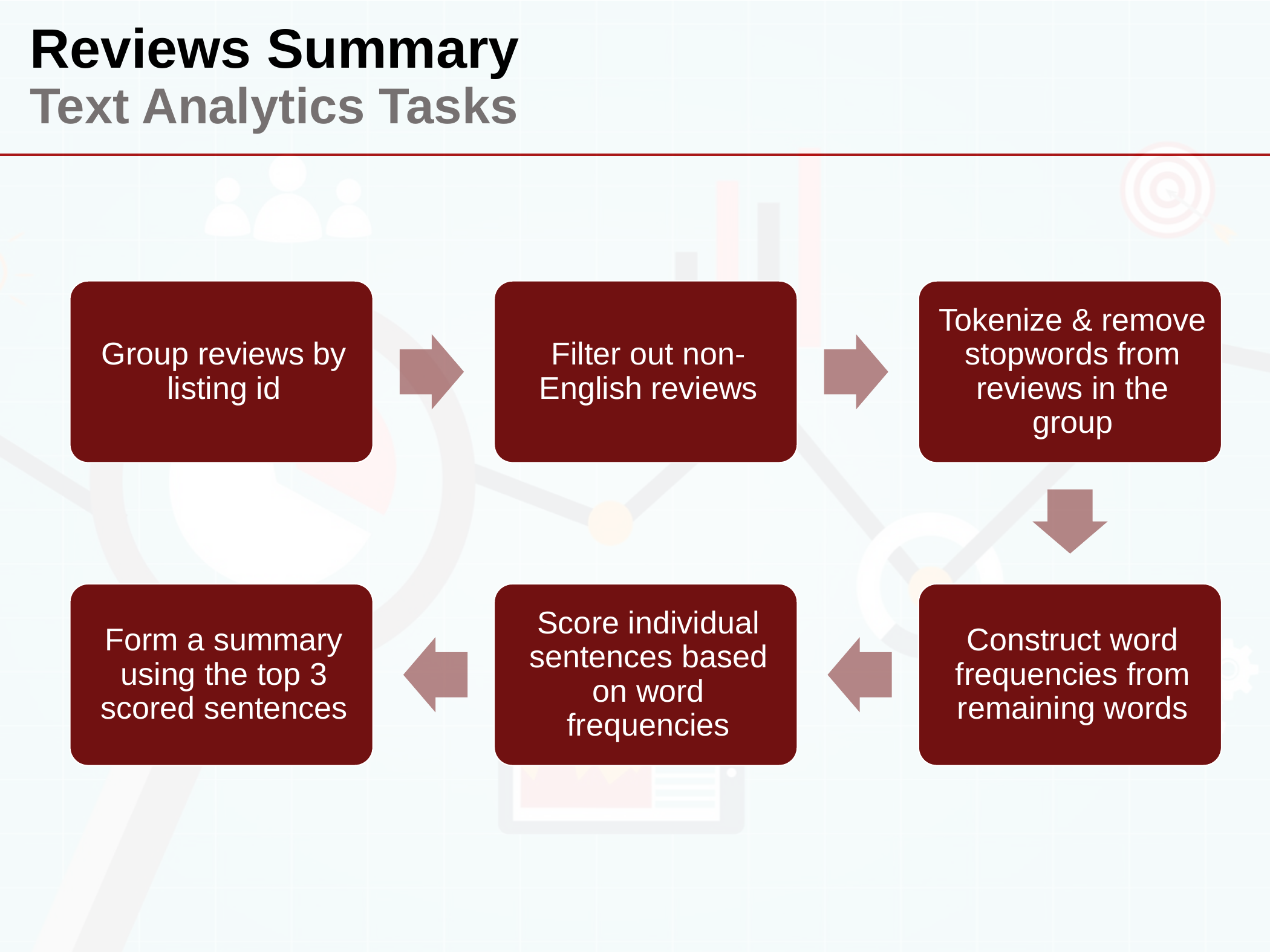

# Reviews Summary Text Analytics Tasks
Group reviews by listing id

Filter out non-English reviews

Tokenize & remove stopwords from reviews in the group

Construct word frequencies from remaining words

Score individual sentences based on word frequencies

Form a summary using the top 3 scored sentences